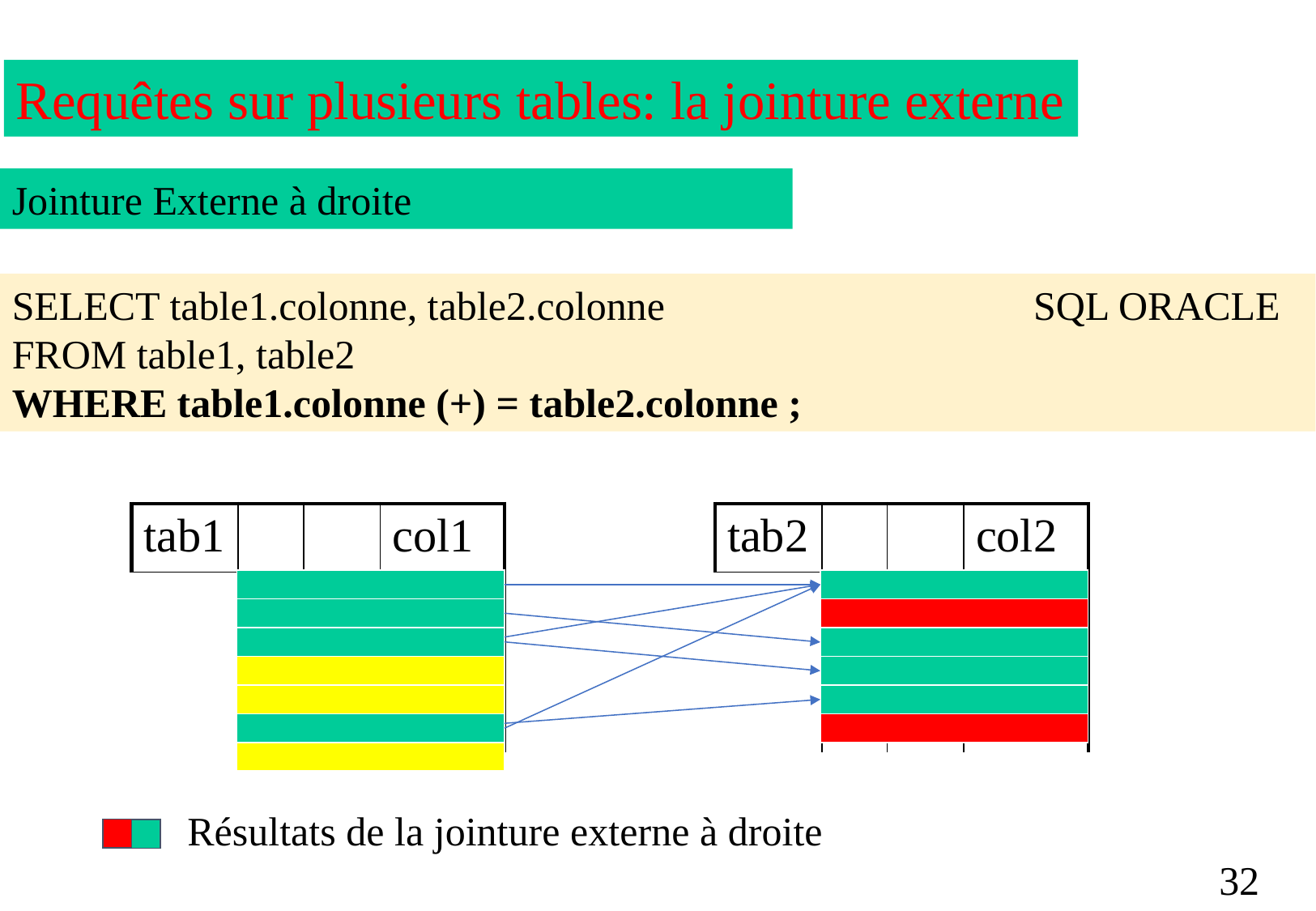

Requêtes sur plusieurs tables: la jointure externe
Jointure Externe à droite
SELECT table1.colonne, table2.colonne
FROM table1, table2
WHERE table1.colonne (+) = table2.colonne ;
SQL ORACLE
| tab1 |  |  | col1 |
| --- | --- | --- | --- |
|  |  |  |  |
| tab2 |  |  | col2 |
| --- | --- | --- | --- |
|  |  |  |  |

Résultats de la jointure externe à droite

32